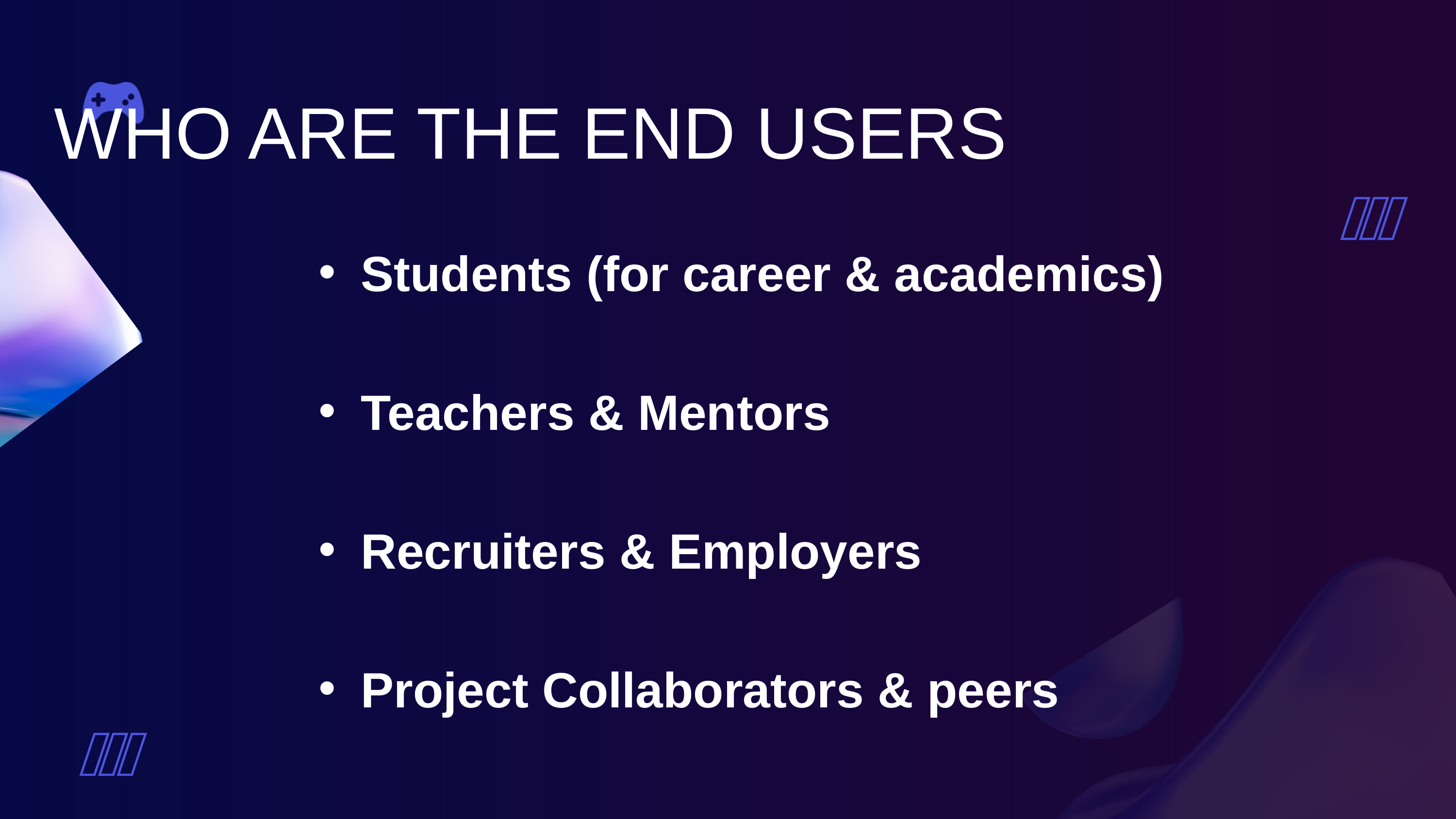

WHO ARE THE END USERS

Students (for career & academics)

Teachers & Mentors

Recruiters & Employers

Project Collaborators & peers